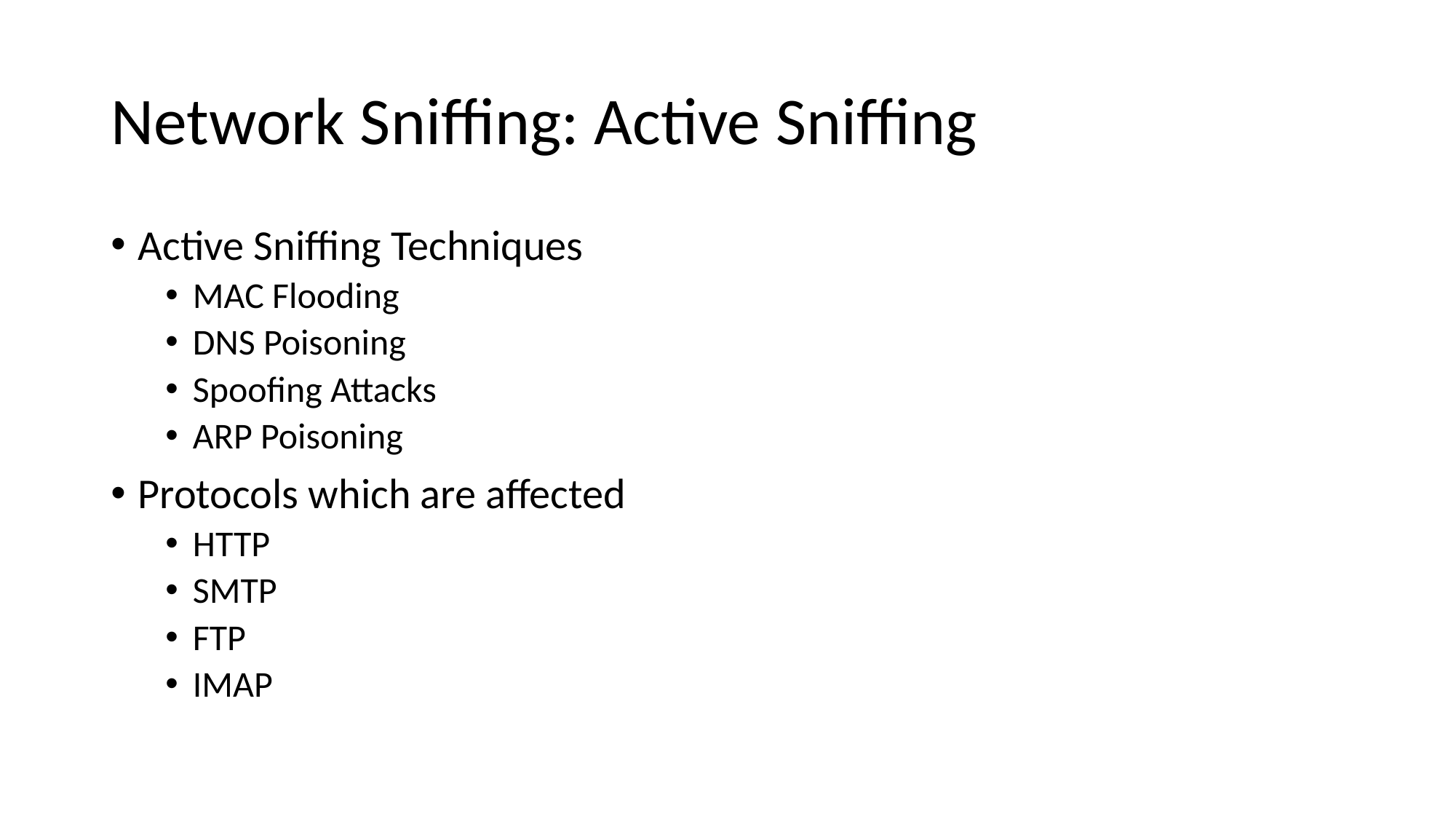

# Network Sniffing: Active Sniffing
Active Sniffing Techniques
MAC Flooding
DNS Poisoning
Spoofing Attacks
ARP Poisoning
Protocols which are affected
HTTP
SMTP
FTP
IMAP